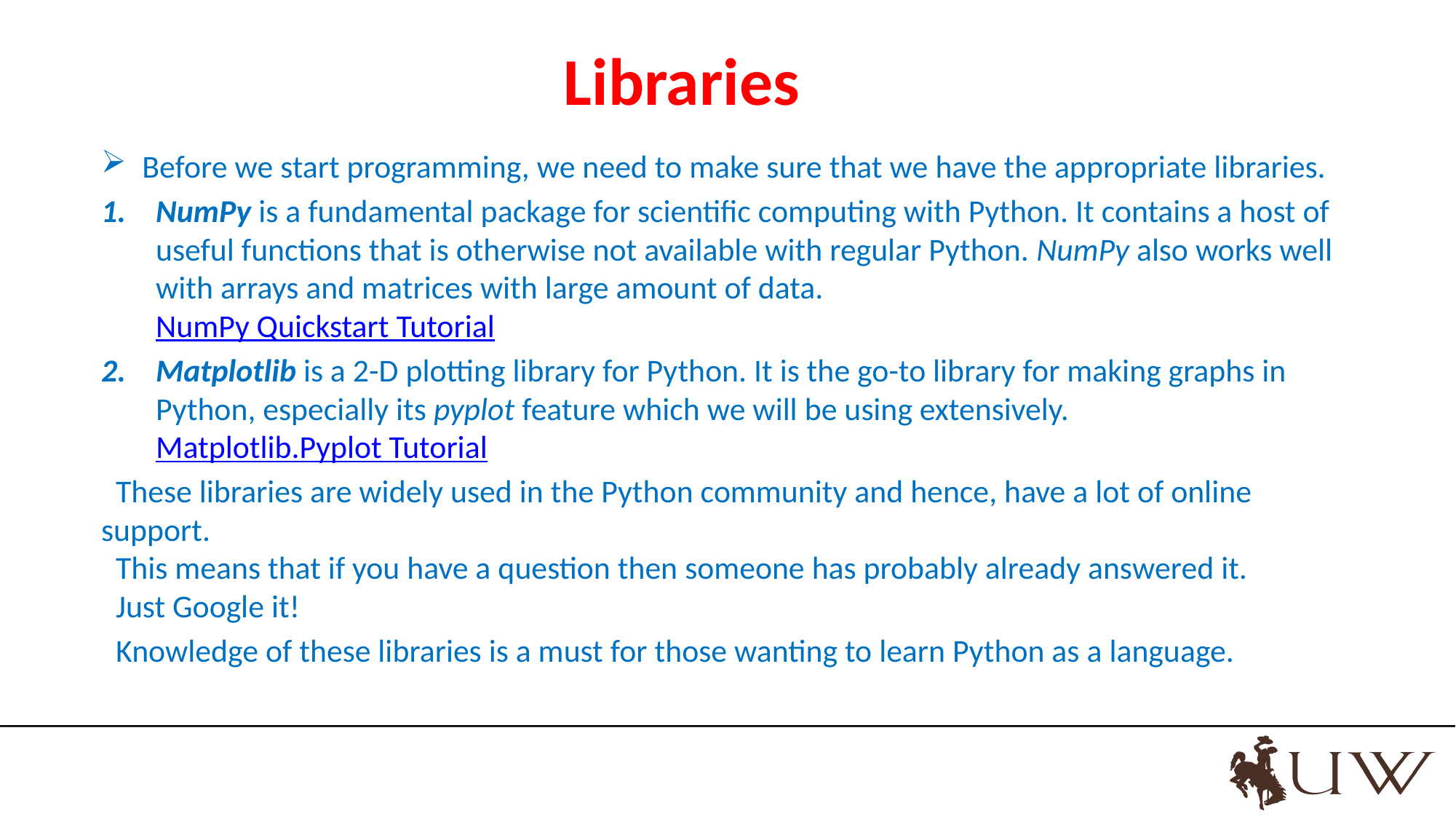

# Libraries
Before we start programming, we need to make sure that we have the appropriate libraries.
NumPy is a fundamental package for scientific computing with Python. It contains a host of useful functions that is otherwise not available with regular Python. NumPy also works well with arrays and matrices with large amount of data.
NumPy Quickstart Tutorial
Matplotlib is a 2-D plotting library for Python. It is the go-to library for making graphs in Python, especially its pyplot feature which we will be using extensively.
Matplotlib.Pyplot Tutorial
  These libraries are widely used in the Python community and hence, have a lot of online support.
  This means that if you have a question then someone has probably already answered it.
  Just Google it!
  Knowledge of these libraries is a must for those wanting to learn Python as a language.